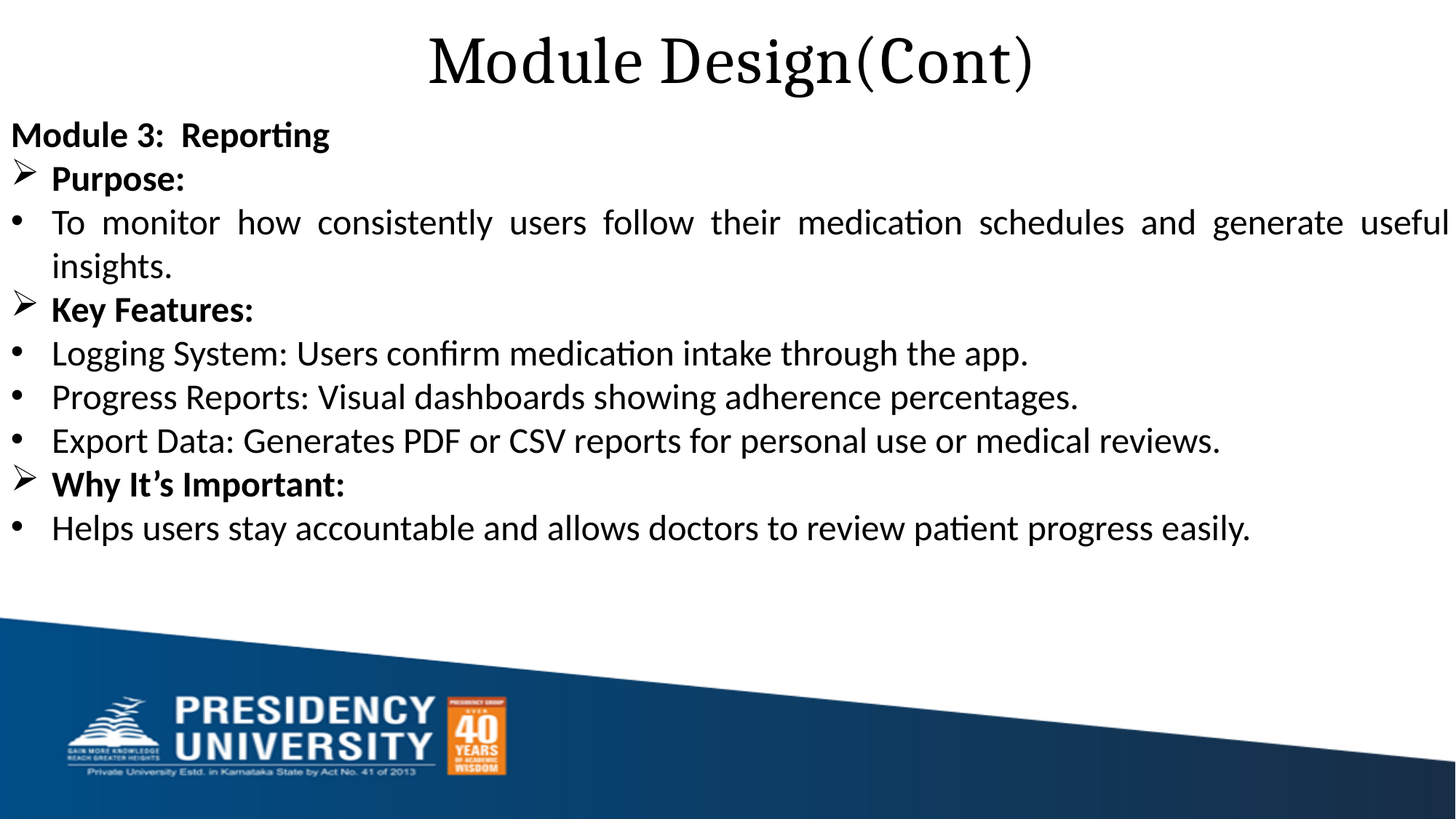

# Module Design(Cont)
Module 3:  Reporting
Purpose:
To monitor how consistently users follow their medication schedules and generate useful insights.
Key Features:
Logging System: Users confirm medication intake through the app.
Progress Reports: Visual dashboards showing adherence percentages.
Export Data: Generates PDF or CSV reports for personal use or medical reviews.
Why It’s Important:
Helps users stay accountable and allows doctors to review patient progress easily.